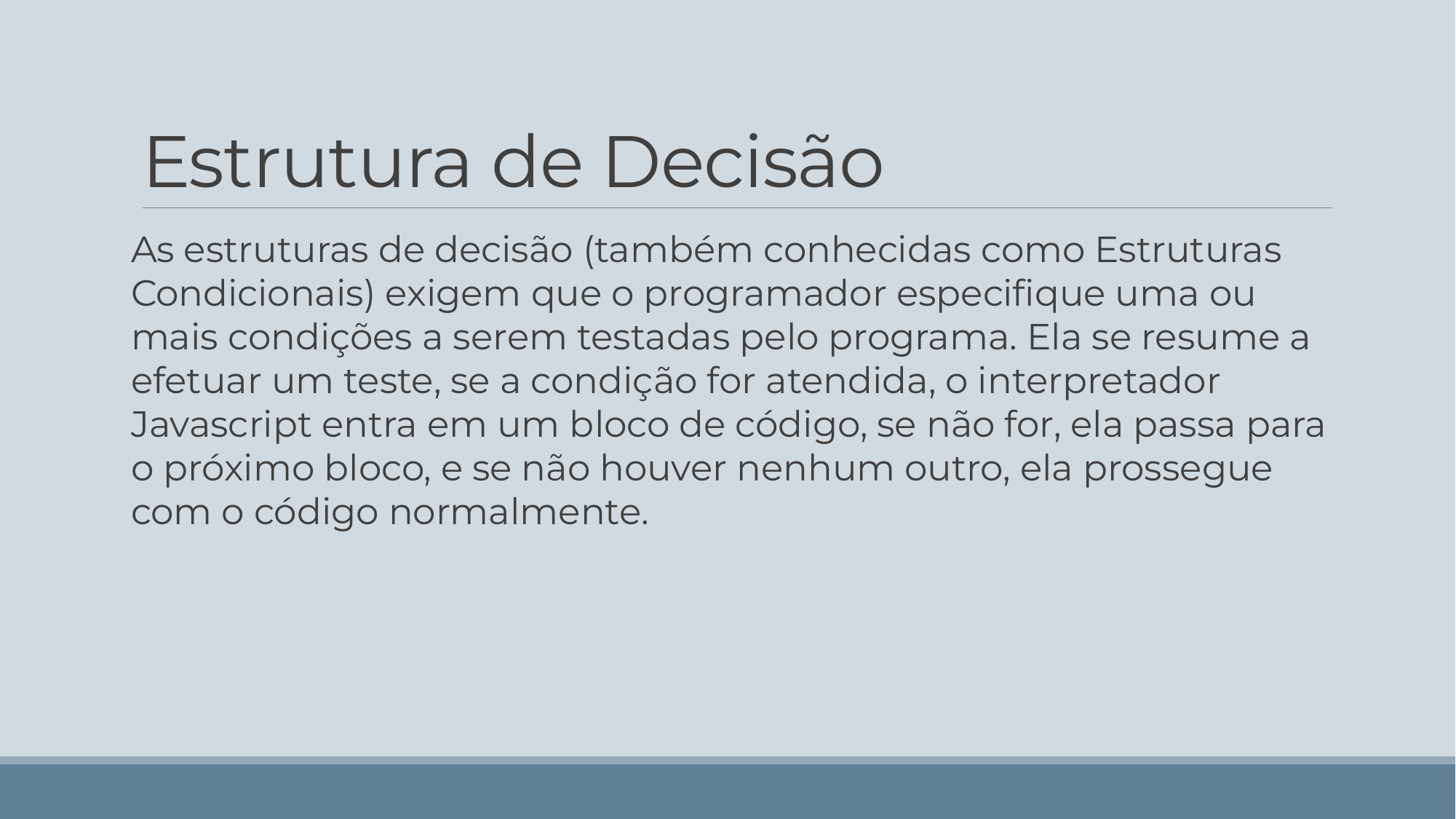

# Estrutura de Decisão
As estruturas de decisão (também conhecidas como Estruturas Condicionais) exigem que o programador especifique uma ou mais condições a serem testadas pelo programa. Ela se resume a efetuar um teste, se a condição for atendida, o interpretador Javascript entra em um bloco de código, se não for, ela passa para o próximo bloco, e se não houver nenhum outro, ela prossegue com o código normalmente.